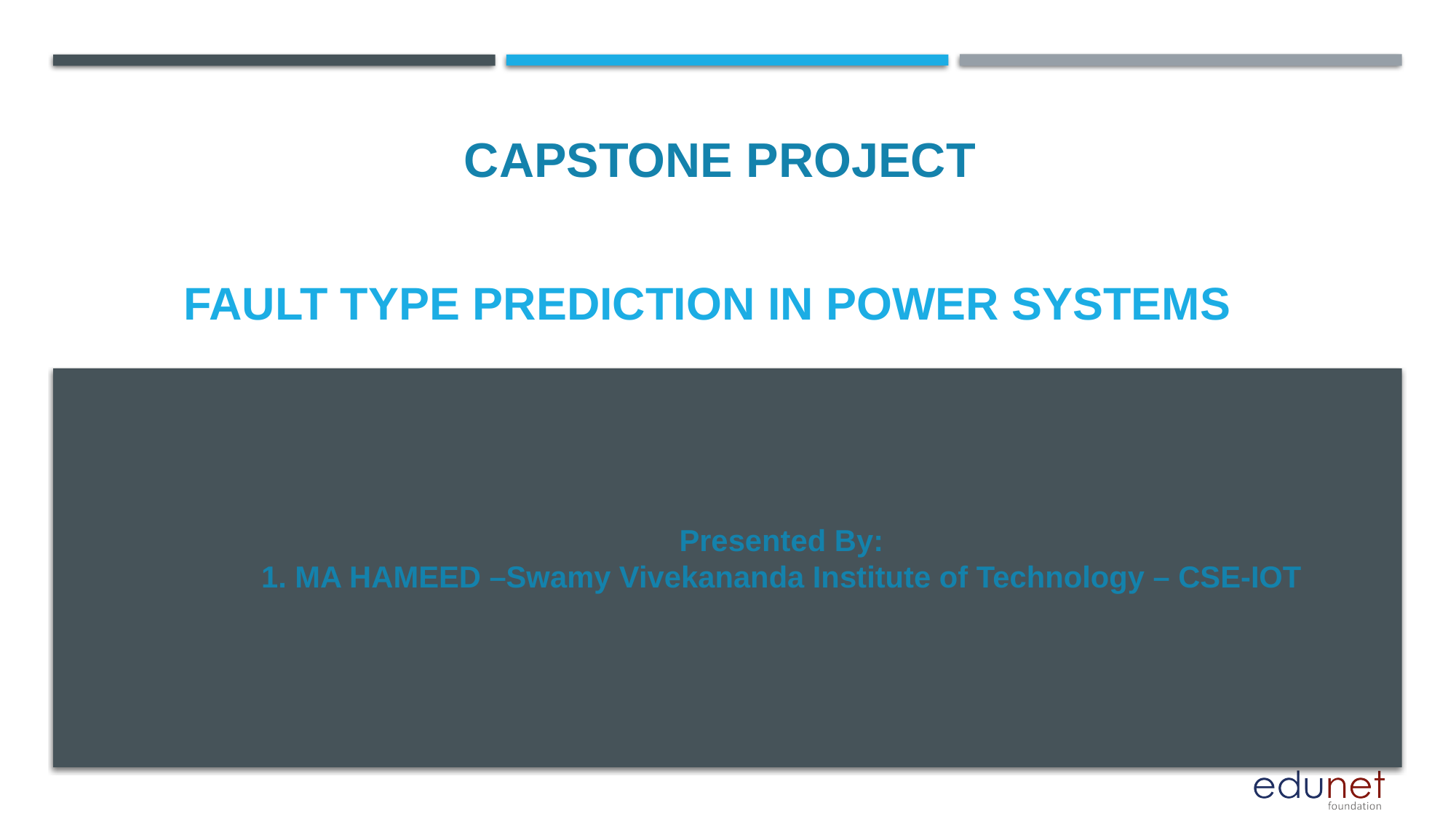

CAPSTONE PROJECT
# Fault Type Prediction in Power Systems
Presented By:
1. MA HAMEED –Swamy Vivekananda Institute of Technology – CSE-IOT